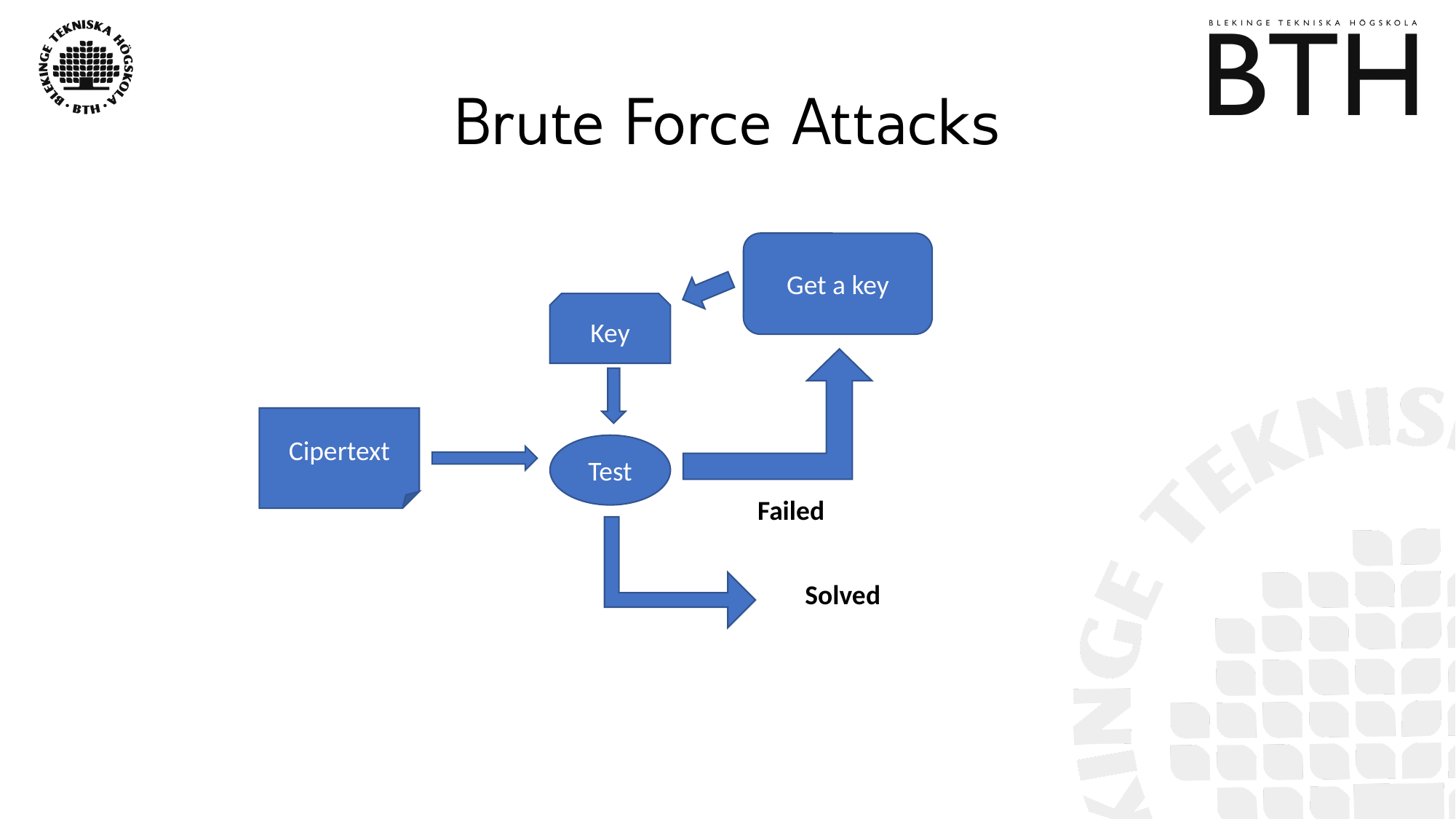

# Brute Force Attacks
Get a key

Key

Cipertext
Test

Failed

Solved